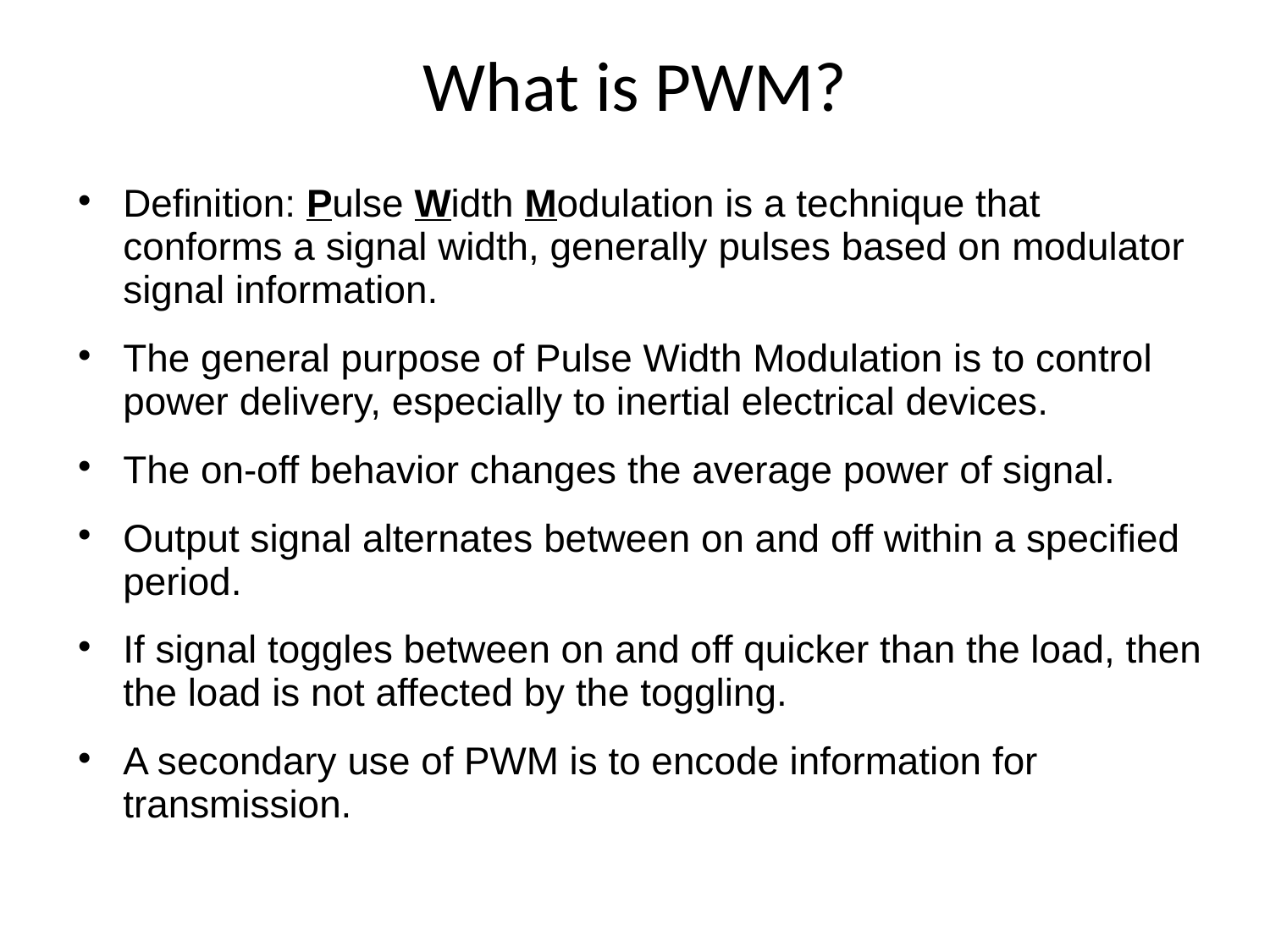

What is PWM?
Definition: Pulse Width Modulation is a technique that conforms a signal width, generally pulses based on modulator signal information.
The general purpose of Pulse Width Modulation is to control power delivery, especially to inertial electrical devices.
The on-off behavior changes the average power of signal.
Output signal alternates between on and off within a specified period.
If signal toggles between on and off quicker than the load, then the load is not affected by the toggling.
A secondary use of PWM is to encode information for transmission.